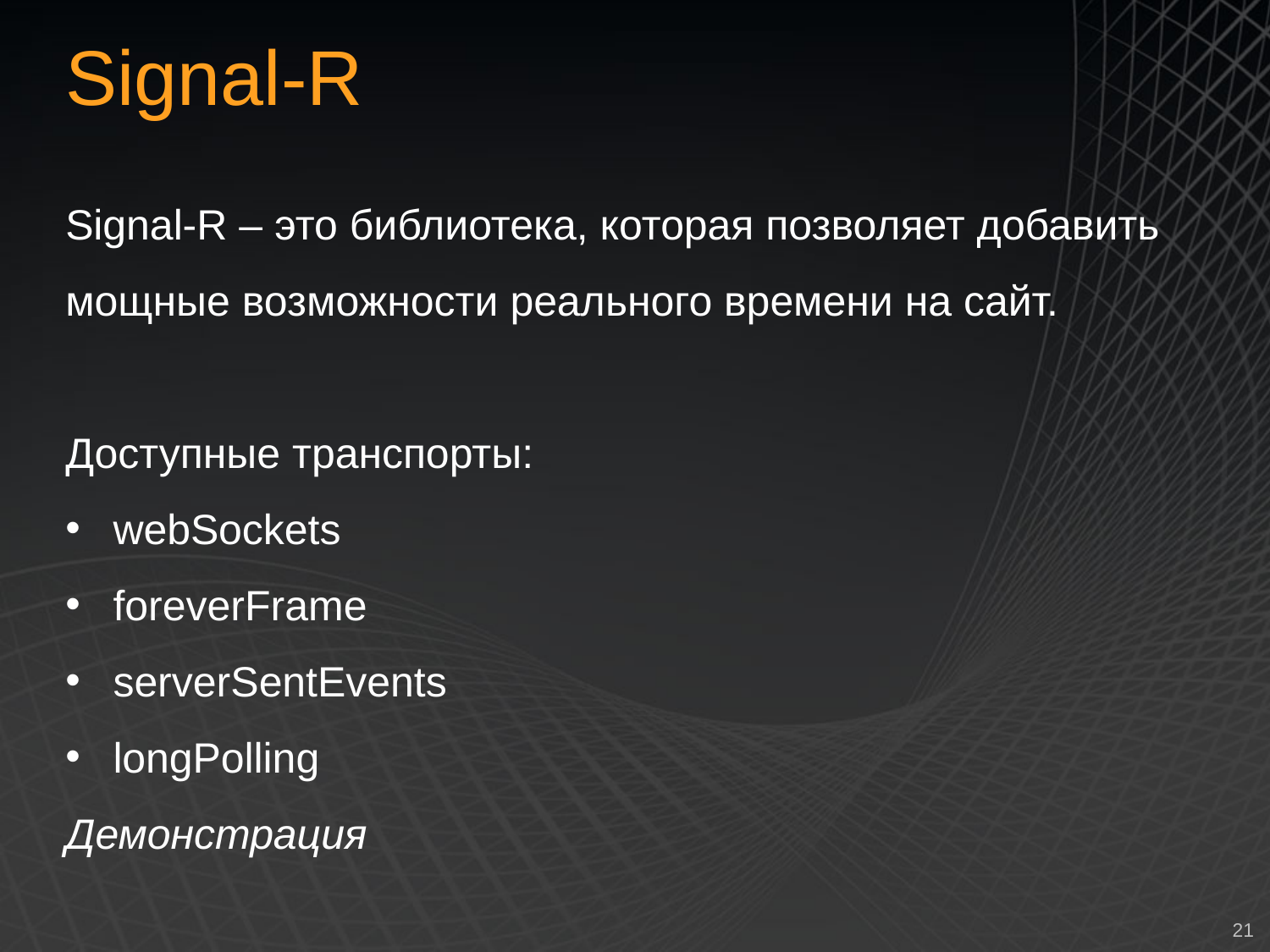

Signal-R
Signal-R – это библиотека, которая позволяет добавить мощные возможности реального времени на сайт.

Доступные транспорты:
webSockets
foreverFrame
serverSentEvents
longPolling
Демонстрация